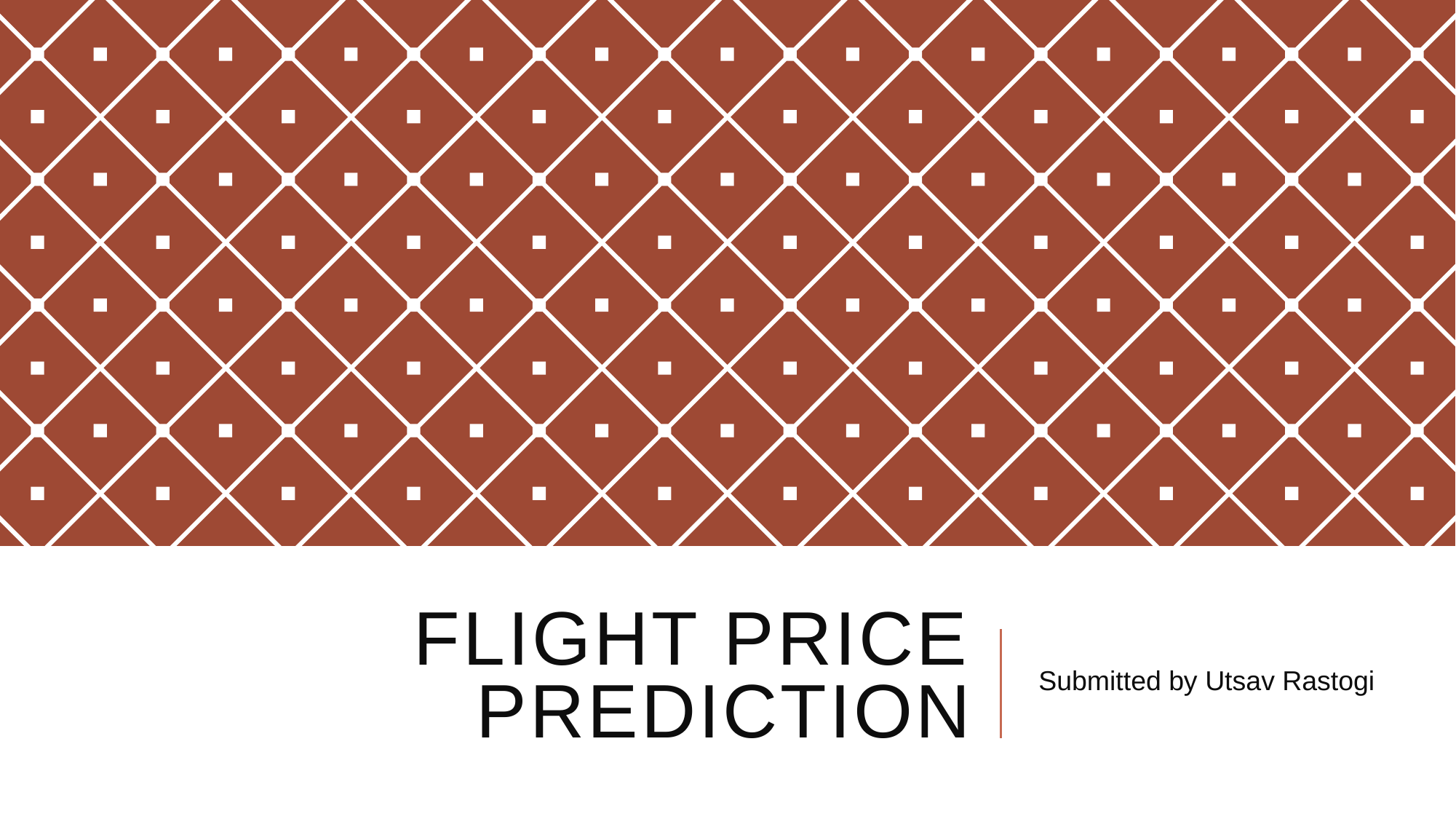

# Flight Price Prediction
Submitted by Utsav Rastogi